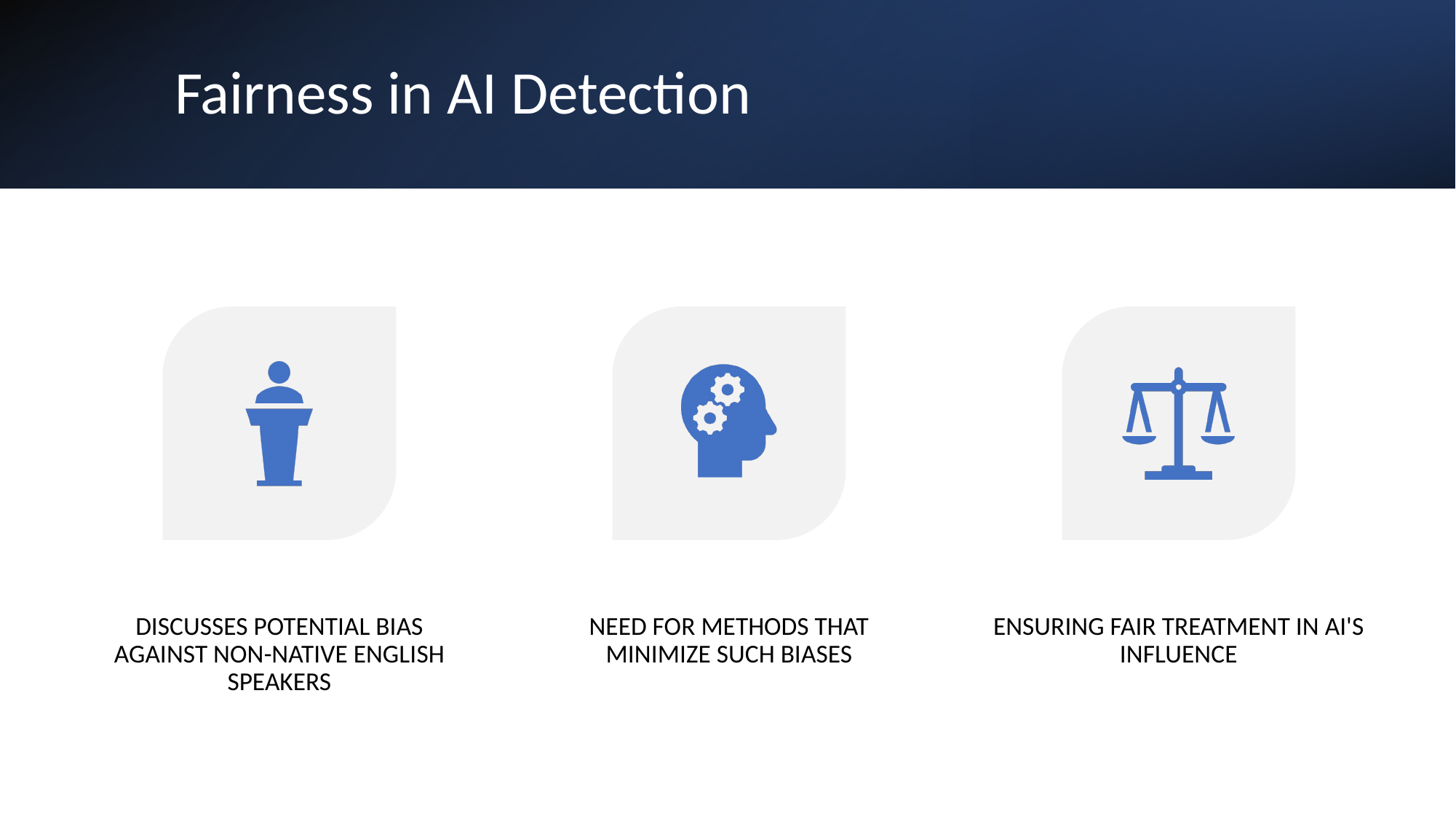

# Fairness in AI Detection
Discusses potential bias against non-native English speakers
Need for methods that minimize such biases
Ensuring fair treatment in AI's influence